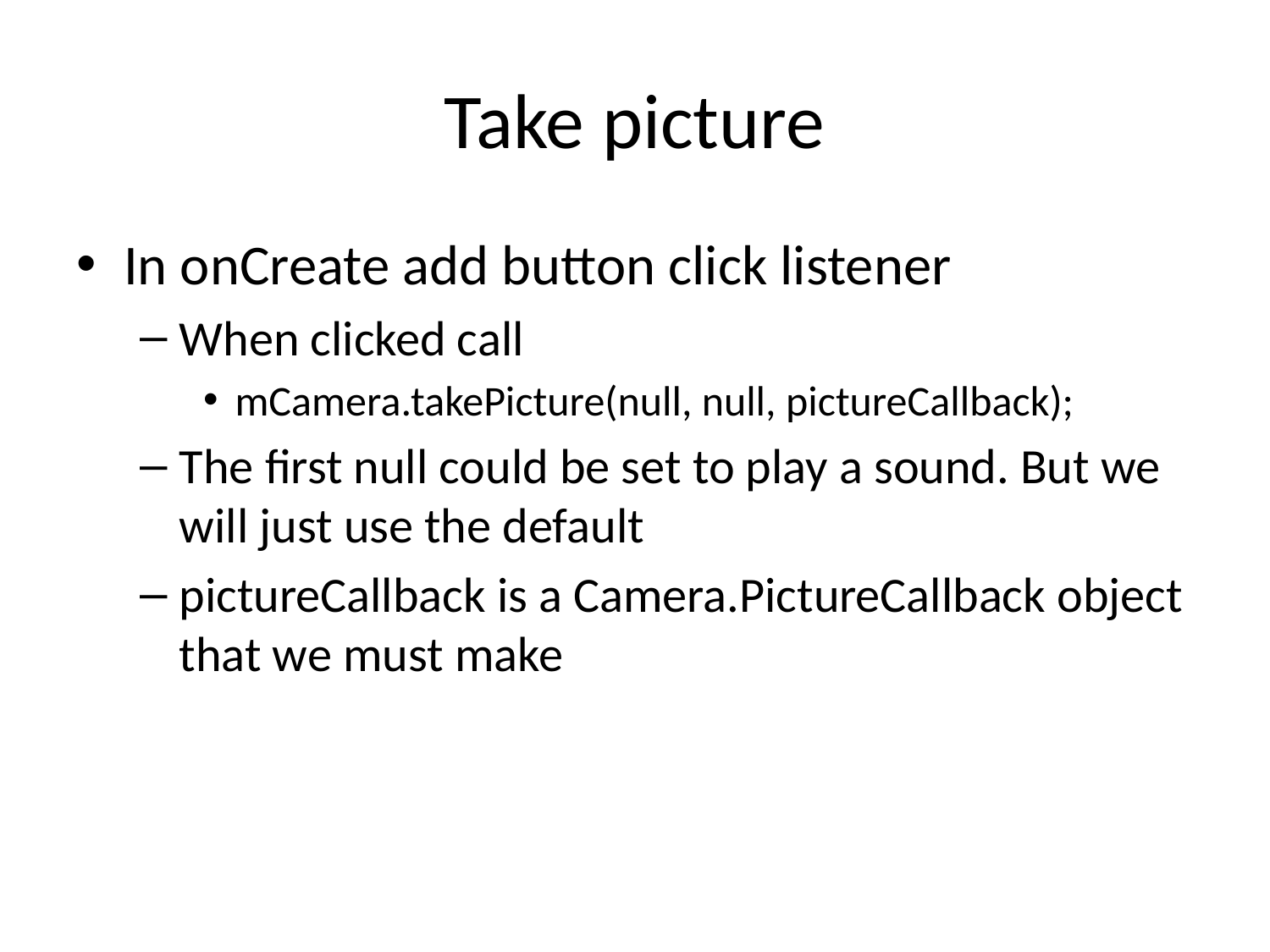

# Take picture
In onCreate add button click listener
When clicked call
mCamera.takePicture(null, null, pictureCallback);
The first null could be set to play a sound. But we will just use the default
pictureCallback is a Camera.PictureCallback object that we must make